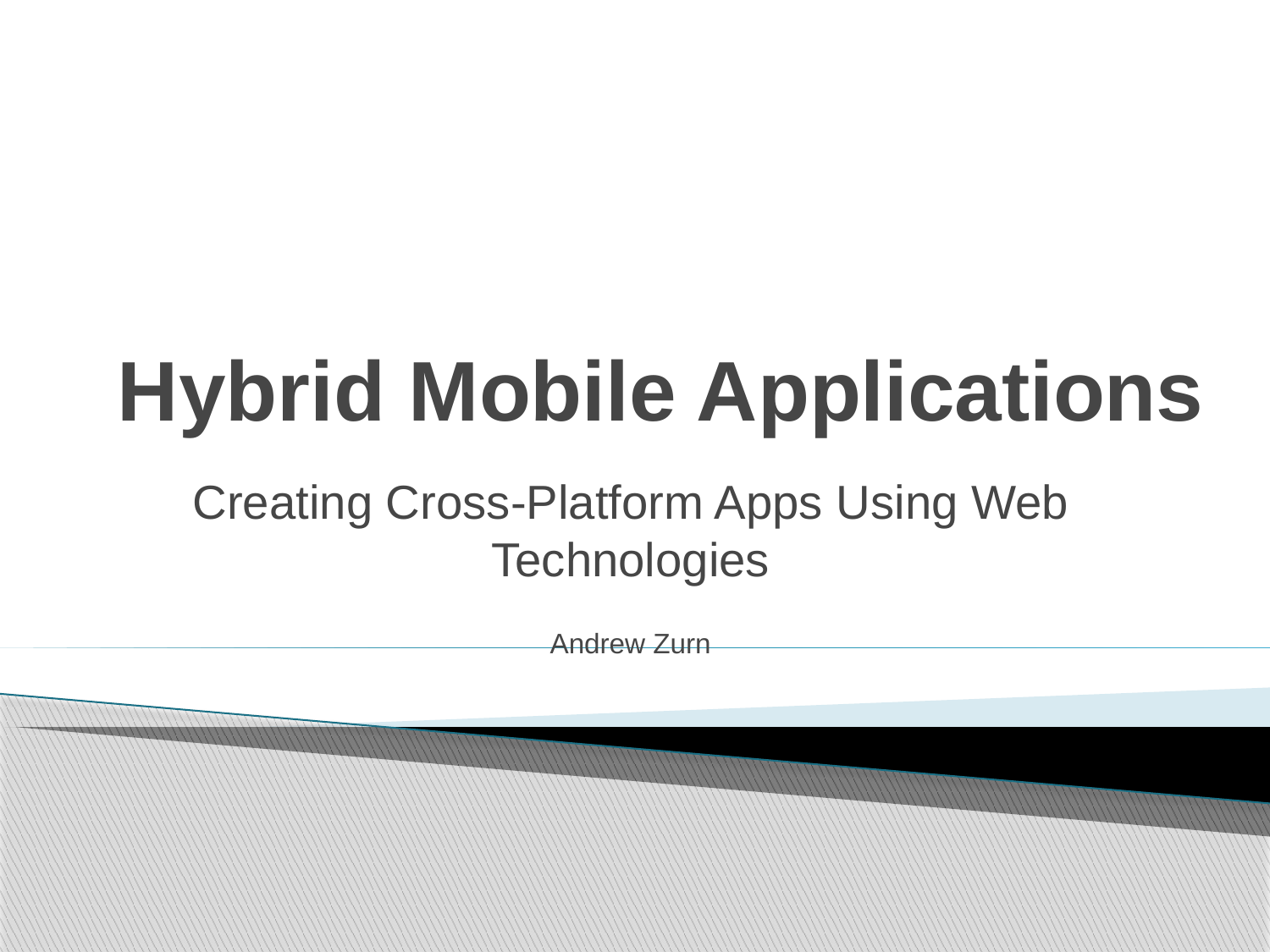

# Hybrid Mobile Applications
Creating Cross-Platform Apps Using Web Technologies

Andrew Zurn